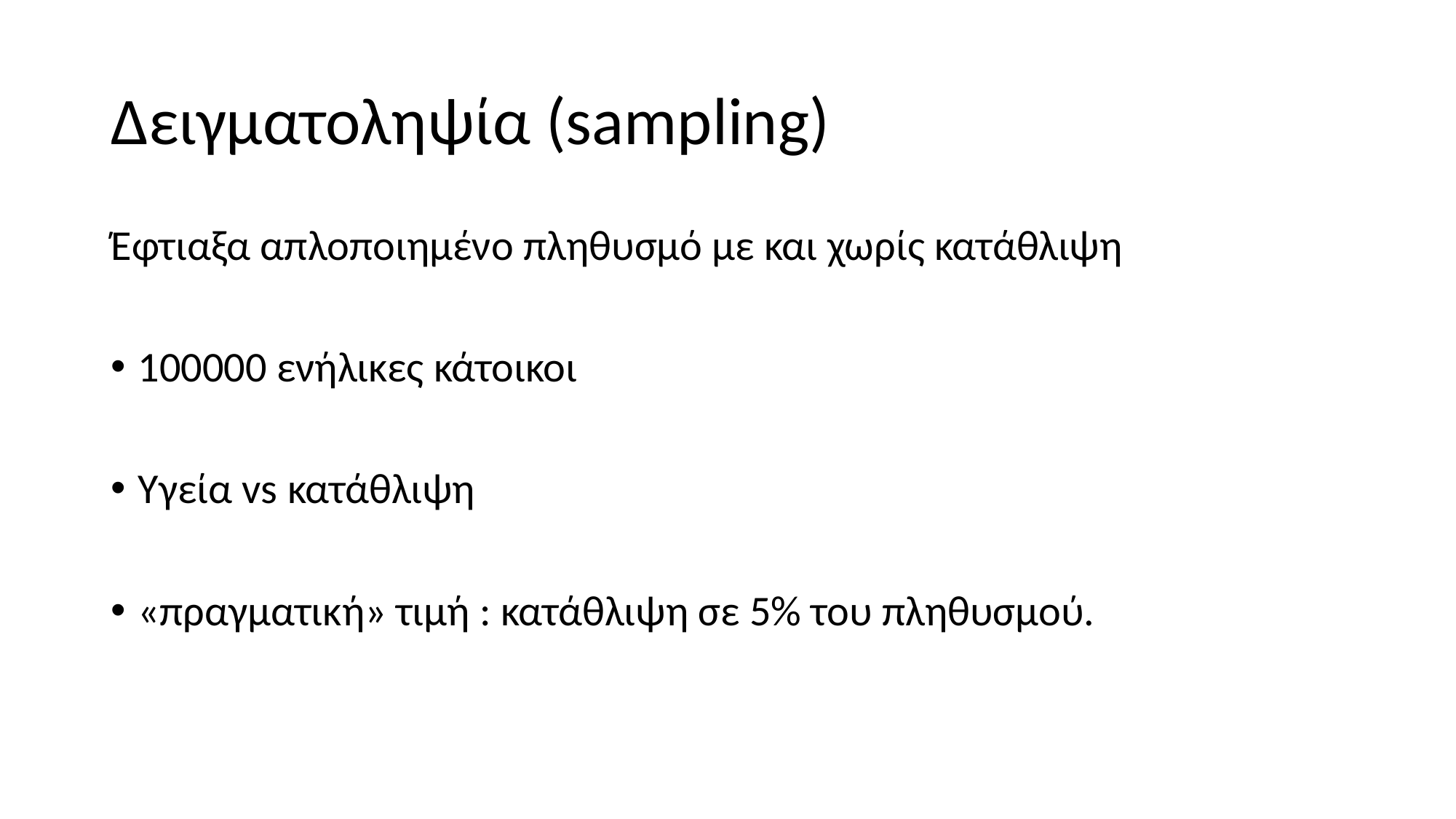

# Δειγματοληψία (sampling)
Έφτιαξα απλοποιημένο πληθυσμό με και χωρίς κατάθλιψη

100000 ενήλικες κάτοικοι

Υγεία vs κατάθλιψη

«πραγματική» τιμή : κατάθλιψη σε 5% του πληθυσμού.